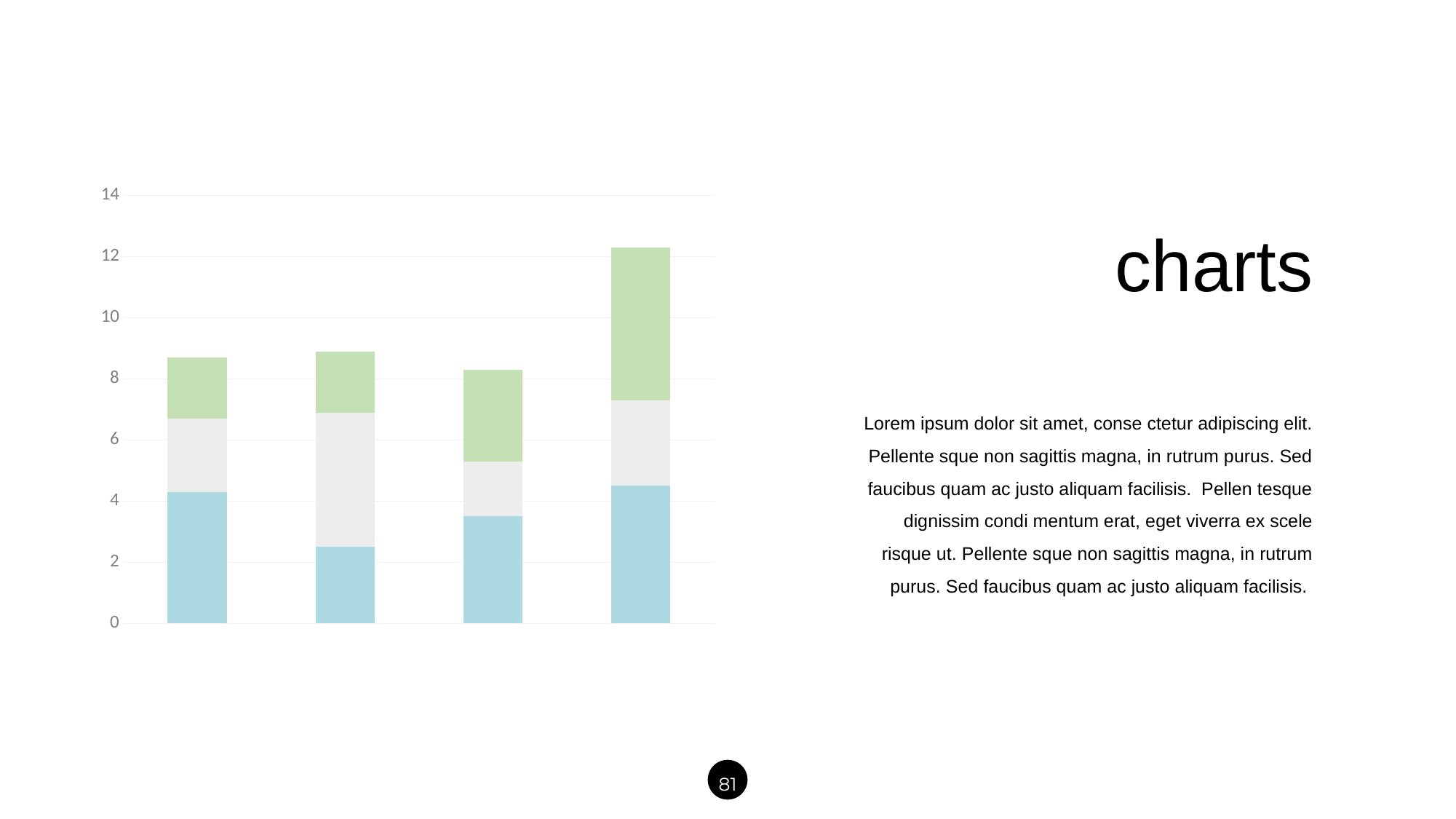

### Chart

| Category | Ряд 1 | Ряд 2 | Ряд 3 |
|---|---|---|---|
| Категория 1 | 4.3 | 2.4 | 2.0 |
| Категория 2 | 2.5 | 4.4 | 2.0 |
| Категория 3 | 3.5 | 1.8 | 3.0 |
| Категория 4 | 4.5 | 2.8 | 5.0 |
charts
Lorem ipsum dolor sit amet, conse ctetur adipiscing elit. Pellente sque non sagittis magna, in rutrum purus. Sed faucibus quam ac justo aliquam facilisis.  Pellen tesque dignissim condi mentum erat, eget viverra ex scele risque ut. Pellente sque non sagittis magna, in rutrum purus. Sed faucibus quam ac justo aliquam facilisis.
81